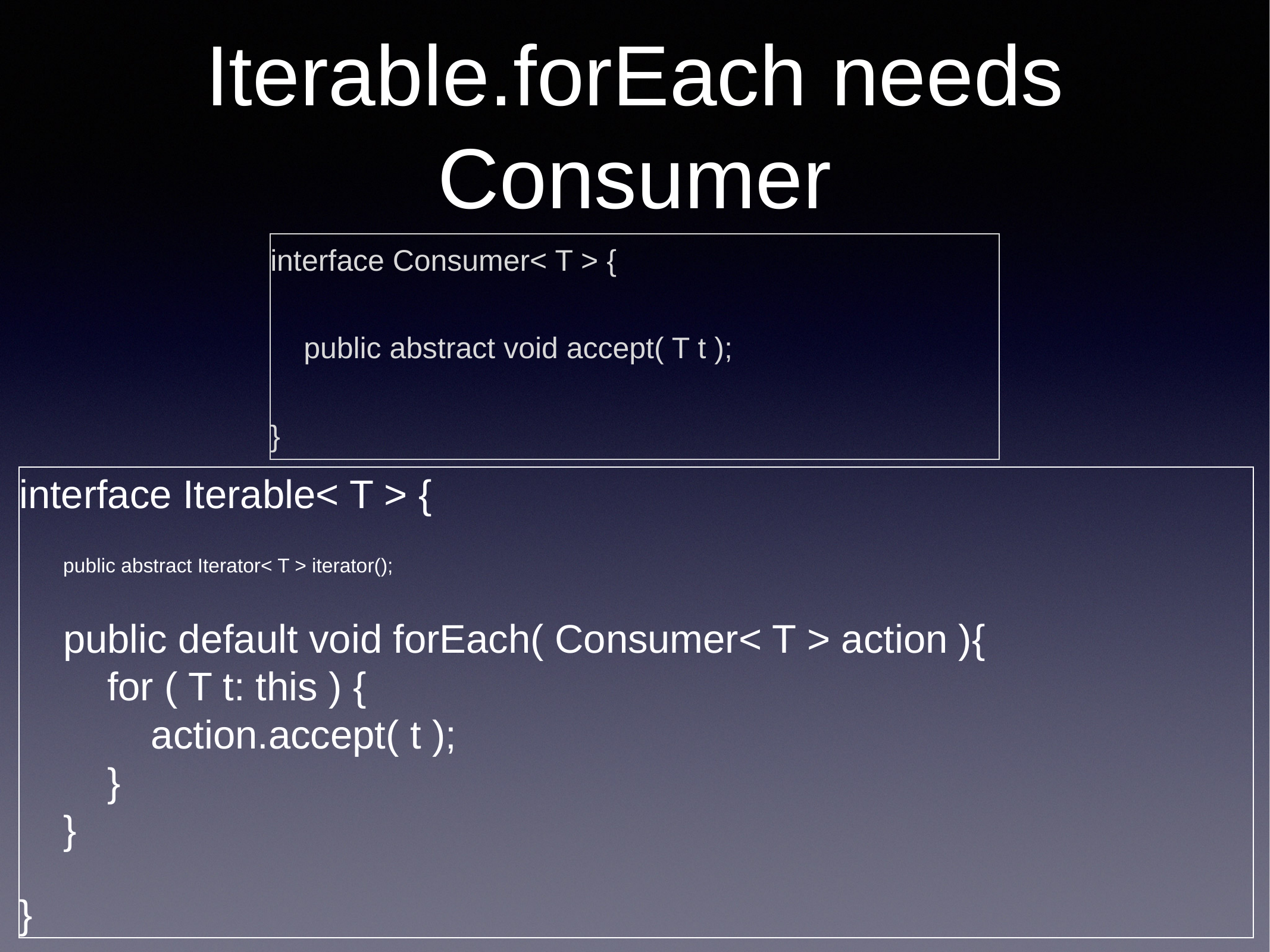

# Iterable.forEach needs Consumer
interface Consumer< T > {
    public abstract void accept( T t );
}
interface Iterable< T > {
        public abstract Iterator< T > iterator();
    public default void forEach( Consumer< T > action ){
        for ( T t: this ) {
            action.accept( t );
        }
    }
}